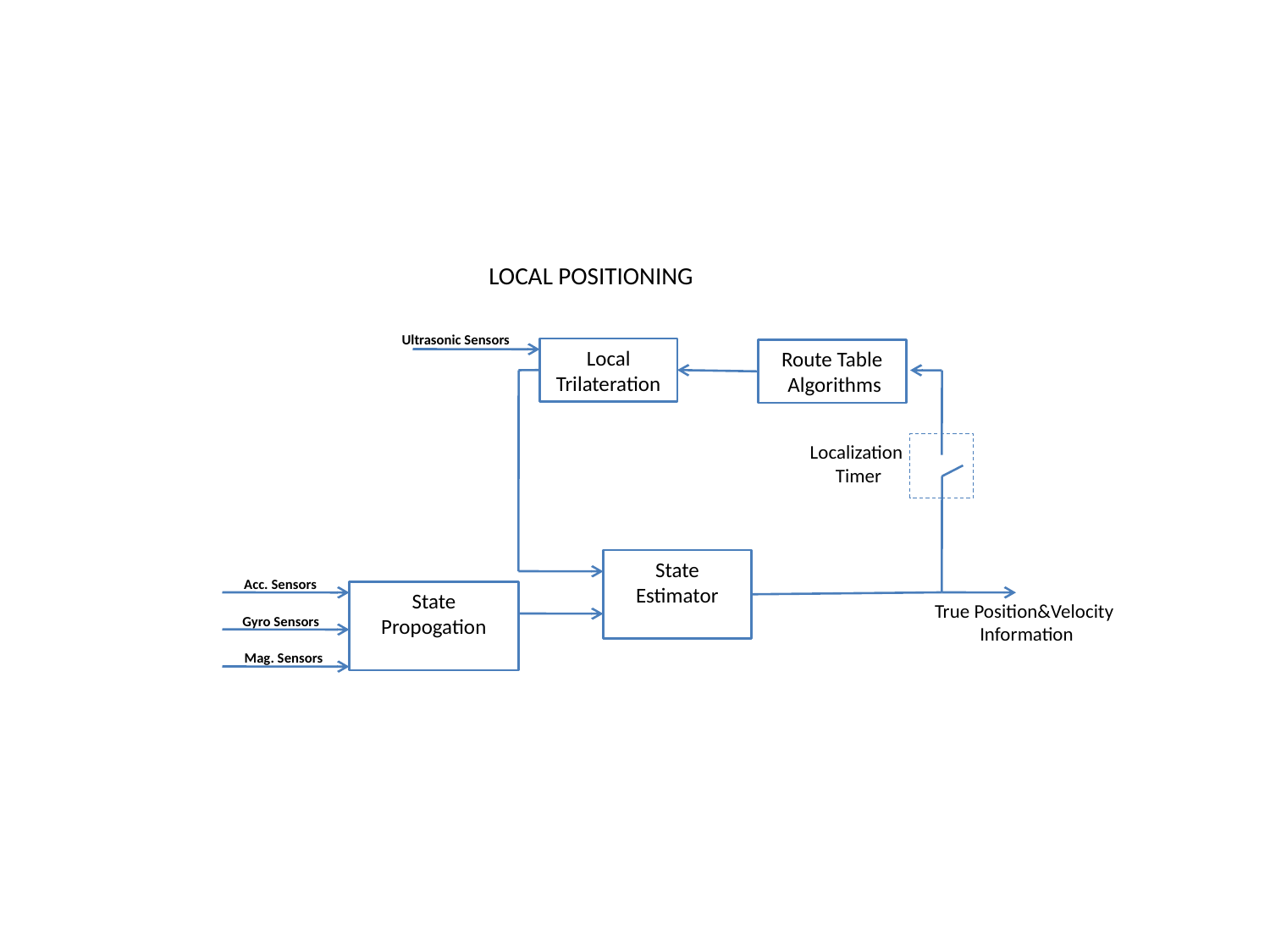

LOCAL POSITIONING
Ultrasonic Sensors
Local Trilateration
Route Table
 Algorithms
Localization
Timer

State Estimator

Acc. Sensors
State Propogation

True Position&Velocity
 Information
Gyro Sensors
Mag. Sensors